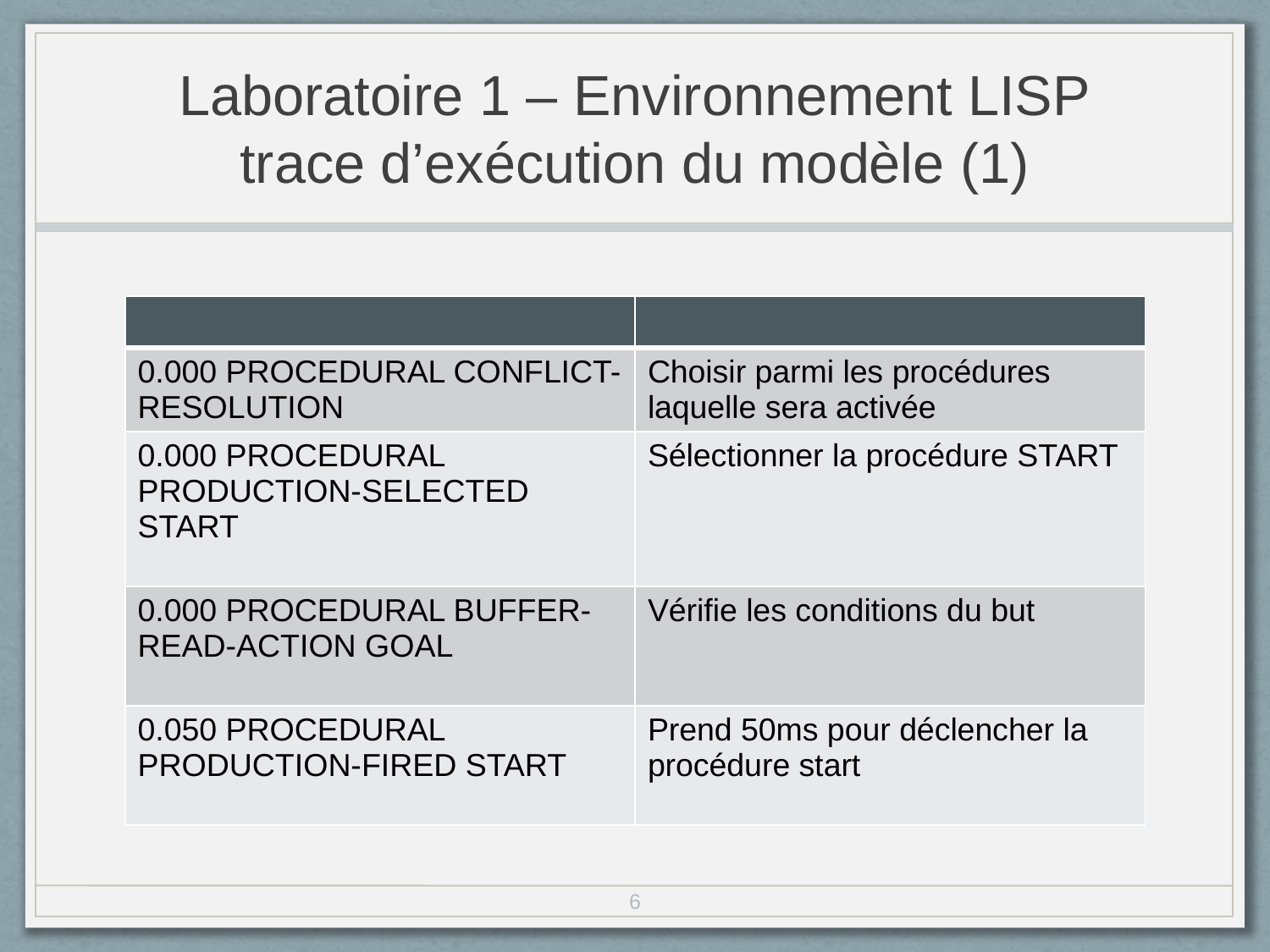

# Laboratoire 1 – Environnement LISP trace d’exécution du modèle (1)
|  |  |
| --- | --- |
| 0.000 PROCEDURAL CONFLICT-RESOLUTION | Choisir parmi les procédures laquelle sera activée |
| 0.000 PROCEDURAL PRODUCTION-SELECTED START | Sélectionner la procédure START |
| 0.000 PROCEDURAL BUFFER-READ-ACTION GOAL | Vérifie les conditions du but |
| 0.050 PROCEDURAL PRODUCTION-FIRED START | Prend 50ms pour déclencher la procédure start |
6